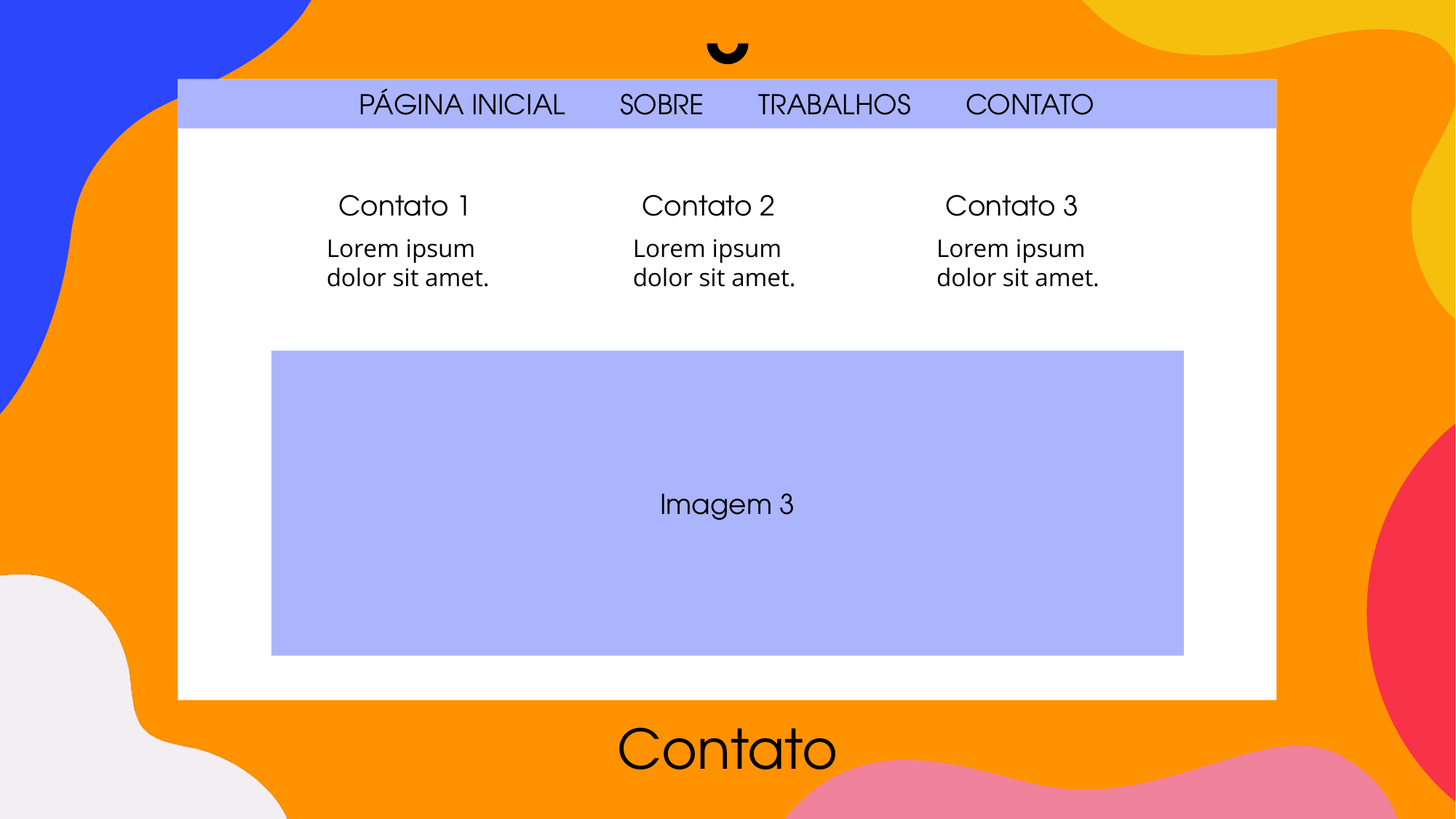

PÁGINA INICIAL  SOBRE  TRABALHOS  CONTATO
Contato 3
Contato 1
Contato 2
Lorem ipsum dolor sit amet.
Lorem ipsum dolor sit amet.
Lorem ipsum dolor sit amet.
Imagem 3
Contato